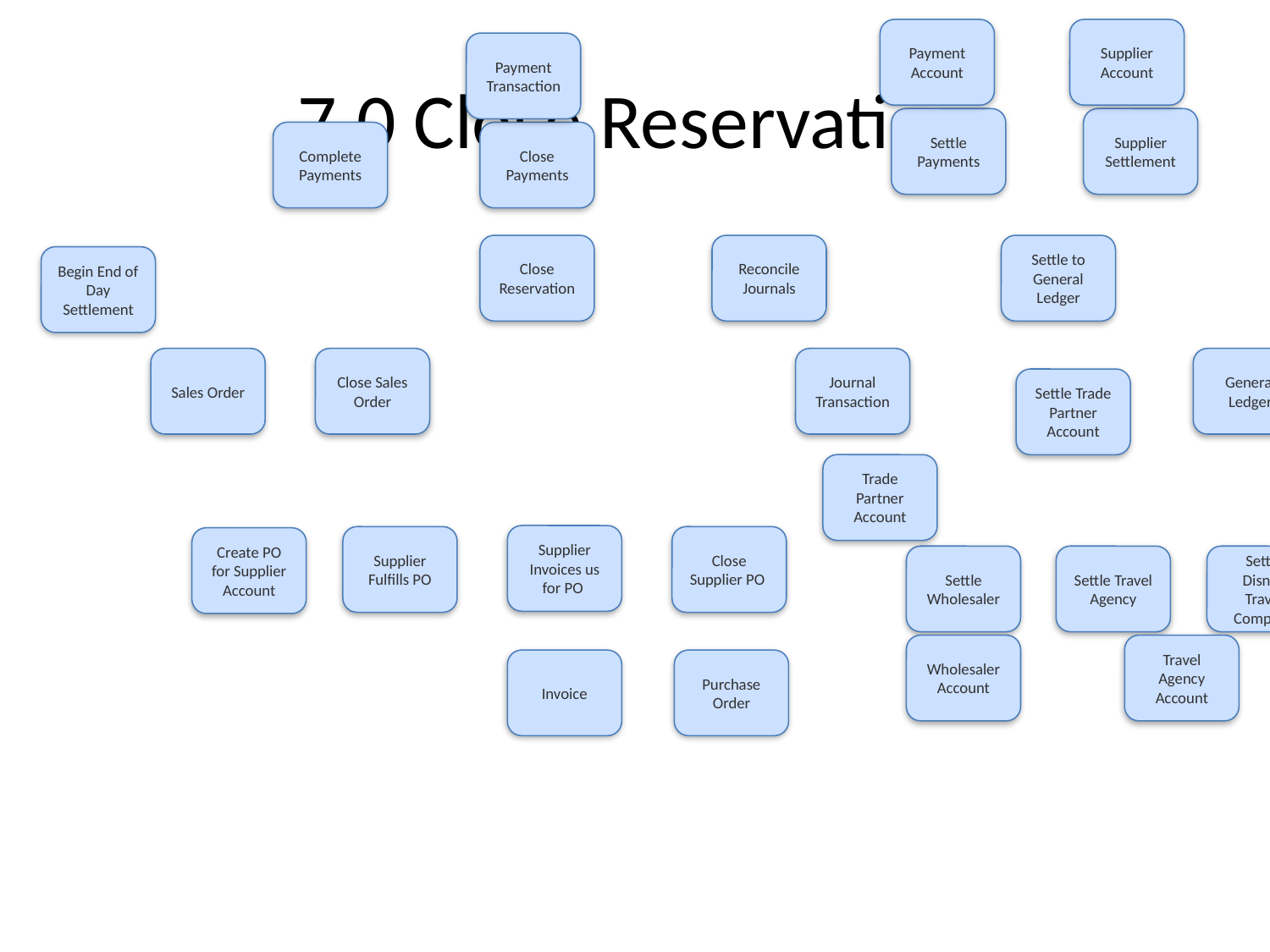

Payment Account
Supplier Account
Payment Transaction
# 7.0 Close Reservation
Settle Payments
Supplier Settlement
Complete Payments
Close Payments
Close Reservation
Reconcile Journals
Settle to General Ledger
Begin End of Day Settlement
Complete End of Day Settlement
Sales Order
Close Sales Order
Journal Transaction
General Ledger
Unerarned Revenue Account
Settle Trade Partner Account
Earned Revenue Account
Trade Partner Account
Supplier Invoices us for PO
Supplier Fulfills PO
Close Supplier PO
Create PO for Supplier Account
Settle Wholesaler
Settle Travel Agency
Settle Disney Travel Company
Wholesaler Account
Travel Agency Account
Invoice
Purchase Order